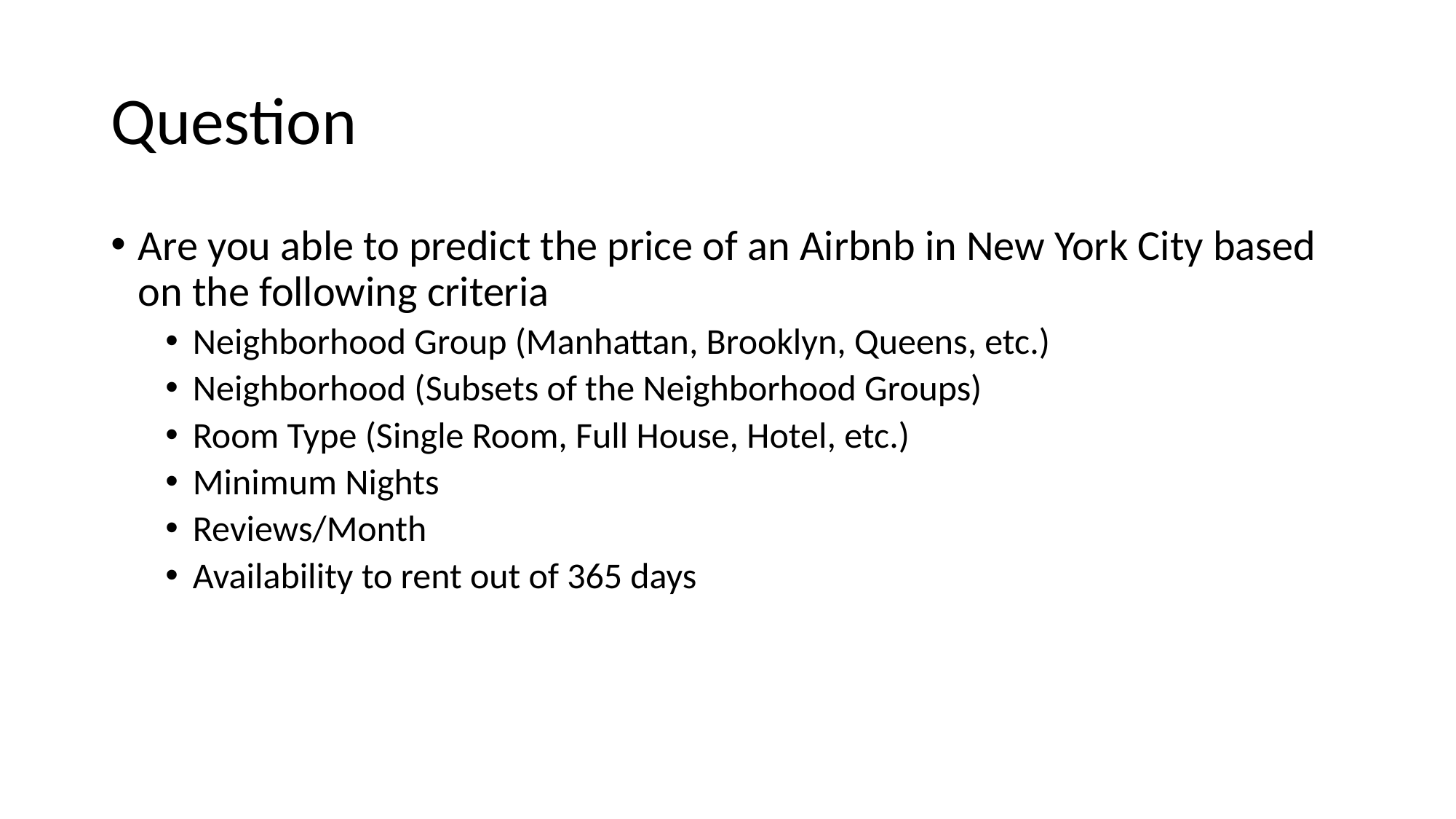

# Question
Are you able to predict the price of an Airbnb in New York City based on the following criteria
Neighborhood Group (Manhattan, Brooklyn, Queens, etc.)
Neighborhood (Subsets of the Neighborhood Groups)
Room Type (Single Room, Full House, Hotel, etc.)
Minimum Nights
Reviews/Month
Availability to rent out of 365 days